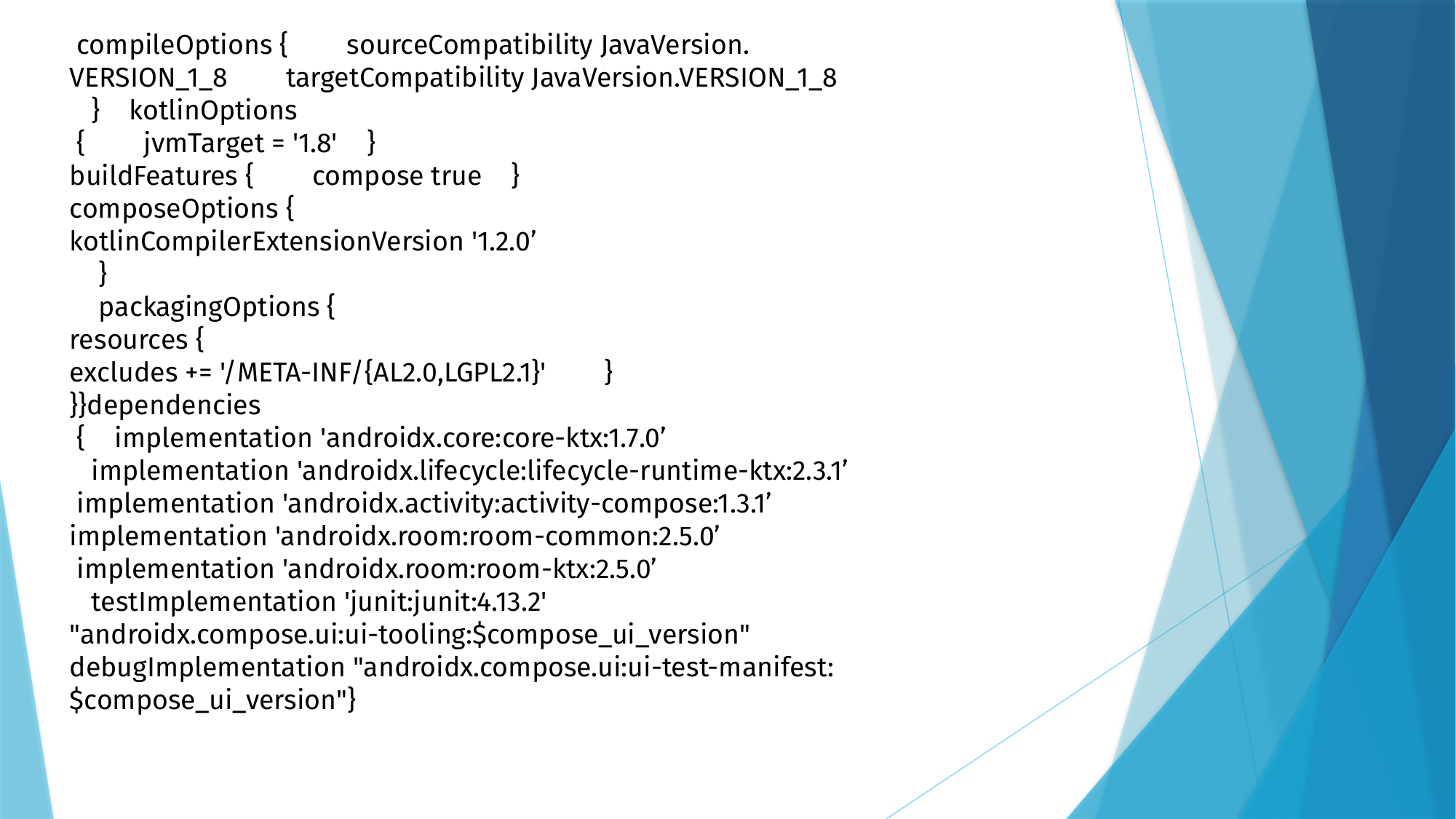

compileOptions {        sourceCompatibility JavaVersion.
VERSION_1_8        targetCompatibility JavaVersion.VERSION_1_8
   }    kotlinOptions
 {        jvmTarget = '1.8'    }
buildFeatures {        compose true    }
composeOptions {
kotlinCompilerExtensionVersion '1.2.0’
    }
    packagingOptions {
resources {
excludes += '/META-INF/{AL2.0,LGPL2.1}'        }
}}dependencies
 {    implementation 'androidx.core:core-ktx:1.7.0’
   implementation 'androidx.lifecycle:lifecycle-runtime-ktx:2.3.1’
 implementation 'androidx.activity:activity-compose:1.3.1’
implementation 'androidx.room:room-common:2.5.0’
 implementation 'androidx.room:room-ktx:2.5.0’
   testImplementation 'junit:junit:4.13.2'
"androidx.compose.ui:ui-tooling:$compose_ui_version"
debugImplementation "androidx.compose.ui:ui-test-manifest:
$compose_ui_version"}